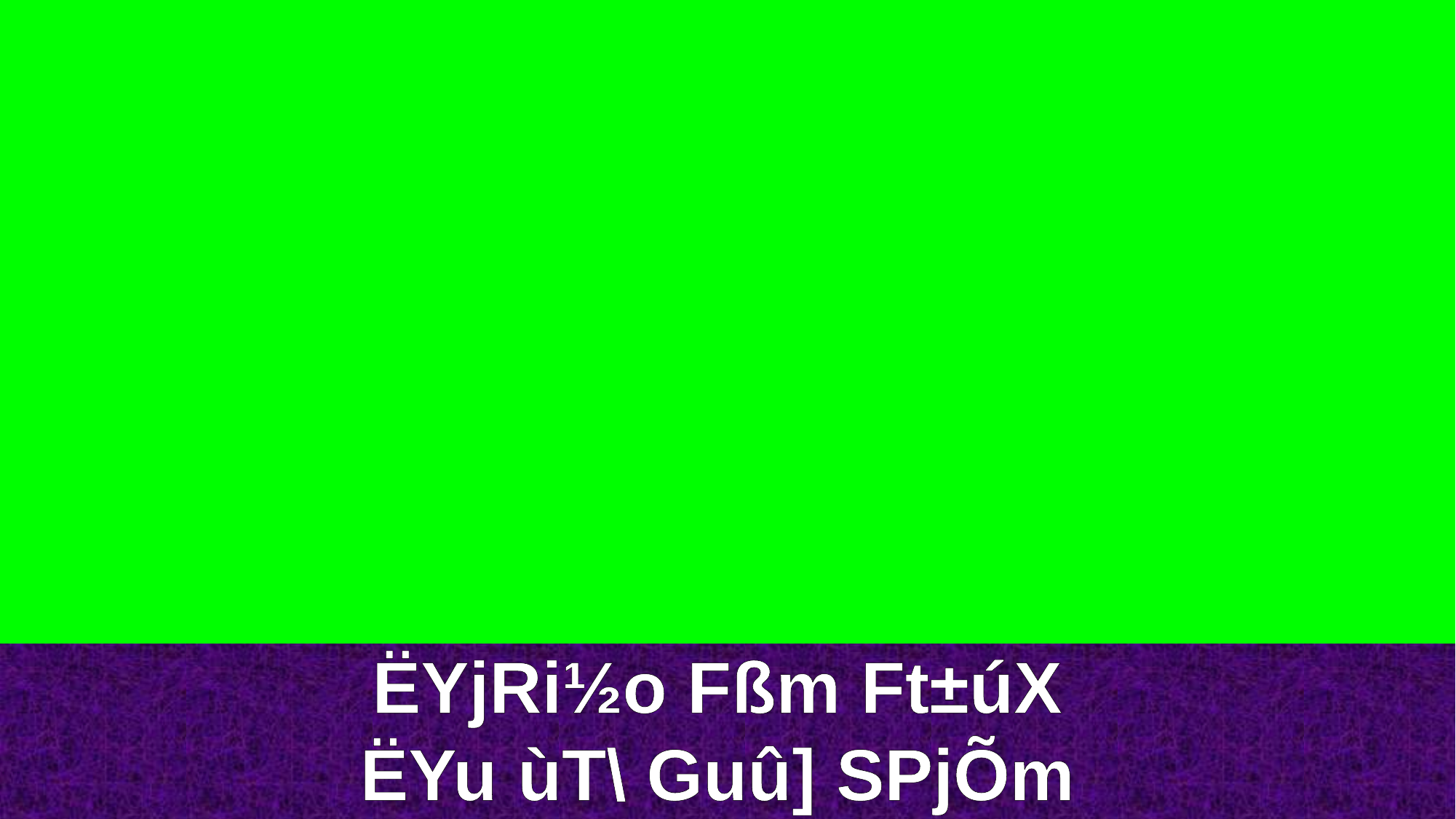

ËYjRi½o Fßm Ft±úX
ËYu ùT\ Guû] SPjÕm